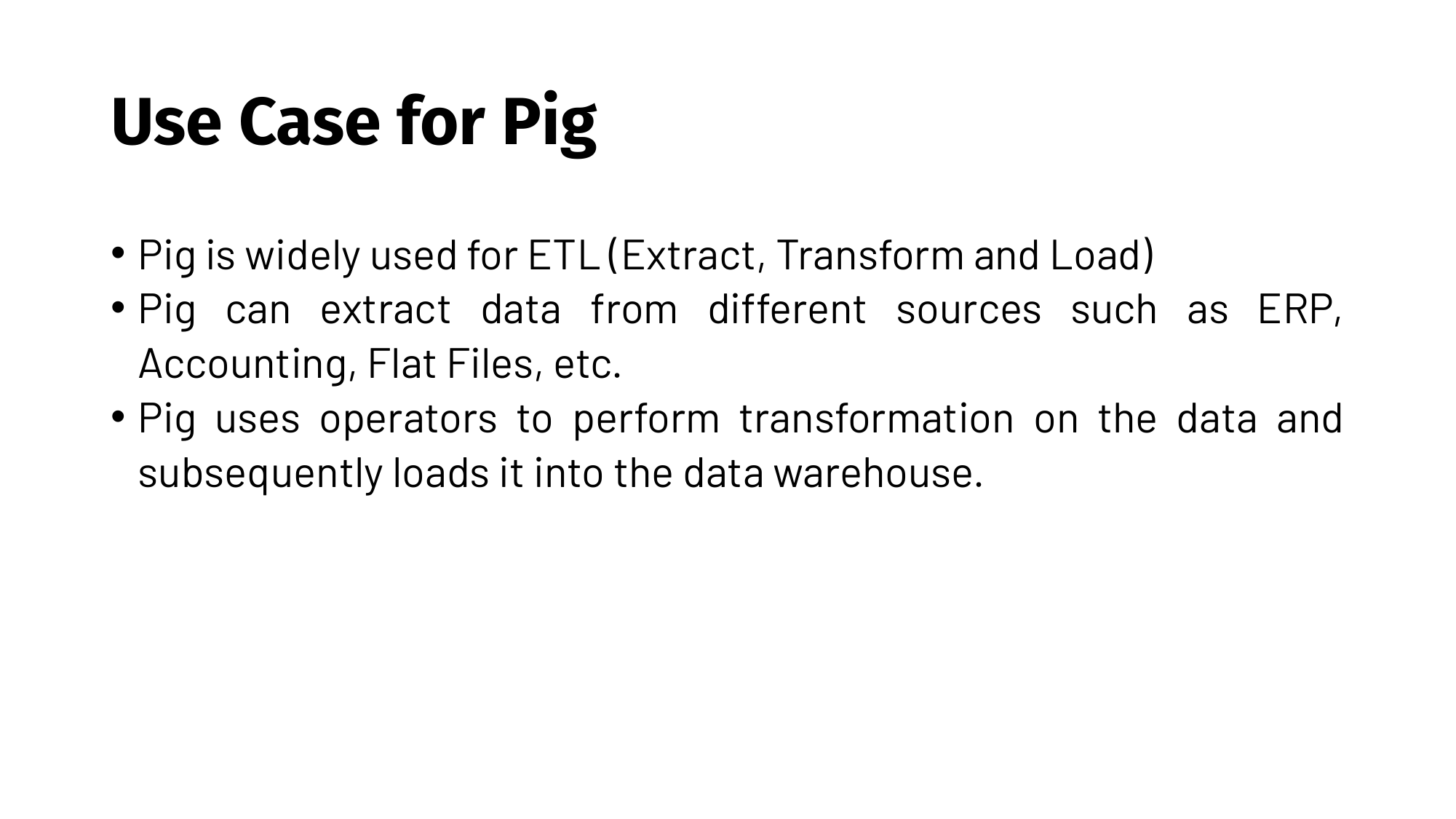

# Use Case for Pig
Pig is widely used for ETL (Extract, Transform and Load)
Pig can extract data from different sources such as ERP, Accounting, Flat Files, etc.
Pig uses operators to perform transformation on the data and subsequently loads it into the data warehouse.